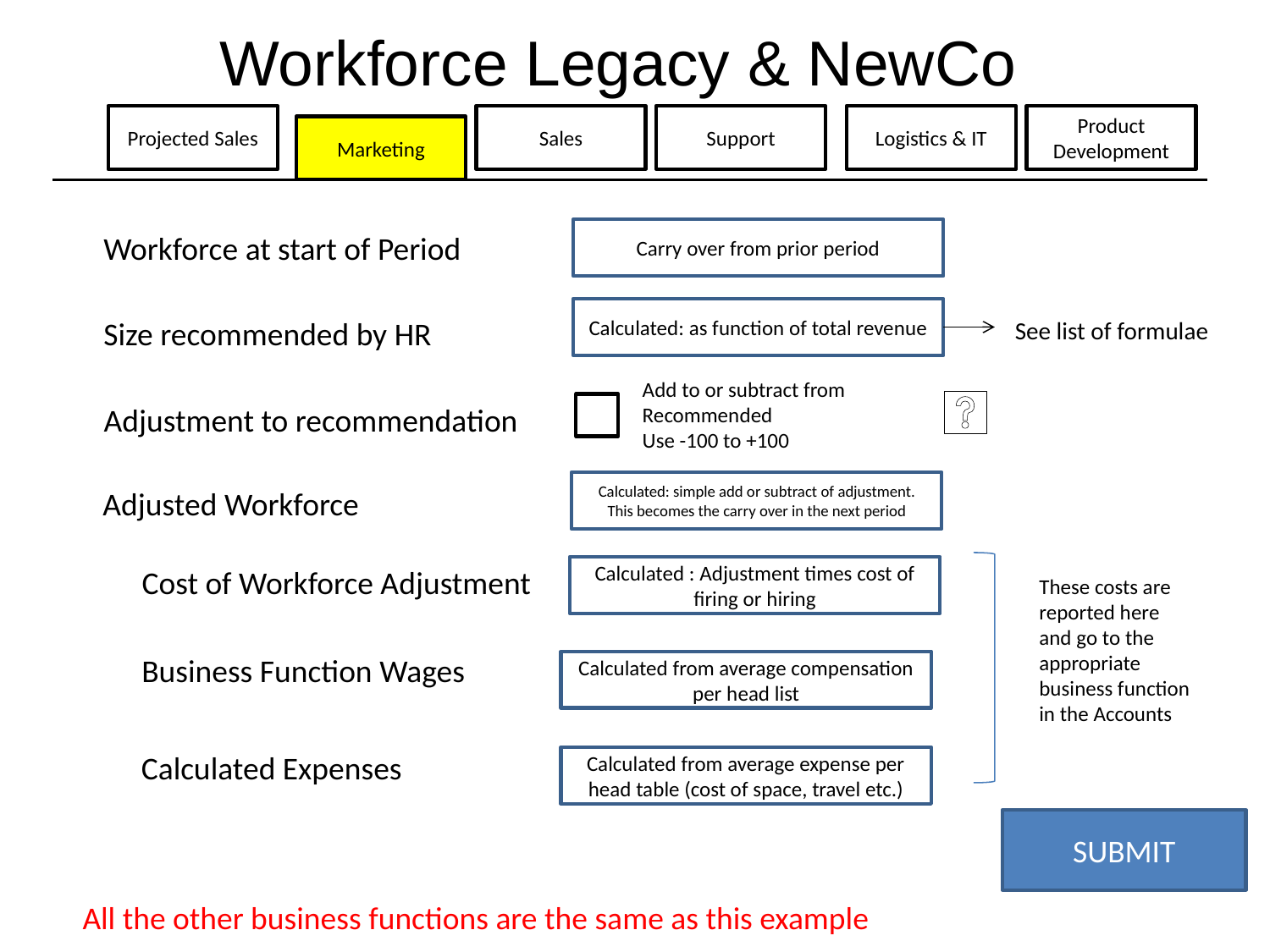

Workforce Legacy & NewCo
Projected Sales
Sales
Support
Logistics & IT
Product Development
Marketing
Carry over from prior period
Workforce at start of Period
Calculated: as function of total revenue
Size recommended by HR
See list of formulae
Add to or subtract from Recommended
Use -100 to +100

Adjustment to recommendation

Calculated: simple add or subtract of adjustment. This becomes the carry over in the next period
Adjusted Workforce

Cost of Workforce Adjustment
Calculated : Adjustment times cost of firing or hiring
These costs are reported here and go to the appropriate business function in the Accounts
Business Function Wages
Calculated from average compensation per head list
Calculated Expenses
Calculated from average expense per head table (cost of space, travel etc.)
SUBMIT
All the other business functions are the same as this example